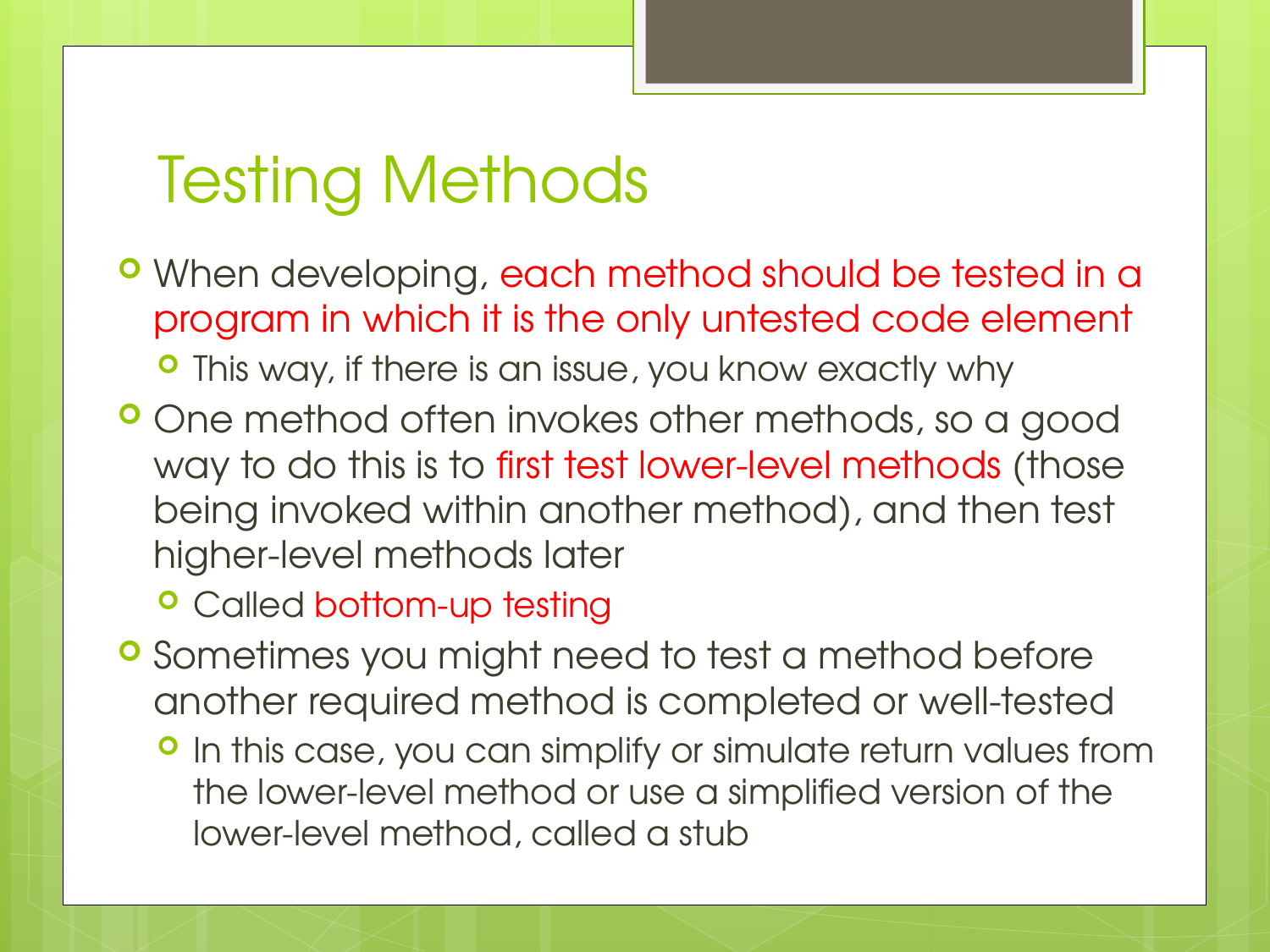

# Testing Methods
When developing, each method should be tested in a program in which it is the only untested code element
This way, if there is an issue, you know exactly why
One method often invokes other methods, so a good way to do this is to first test lower-level methods (those being invoked within another method), and then test higher-level methods later
Called bottom-up testing
Sometimes you might need to test a method before another required method is completed or well-tested
In this case, you can simplify or simulate return values from the lower-level method or use a simplified version of the lower-level method, called a stub